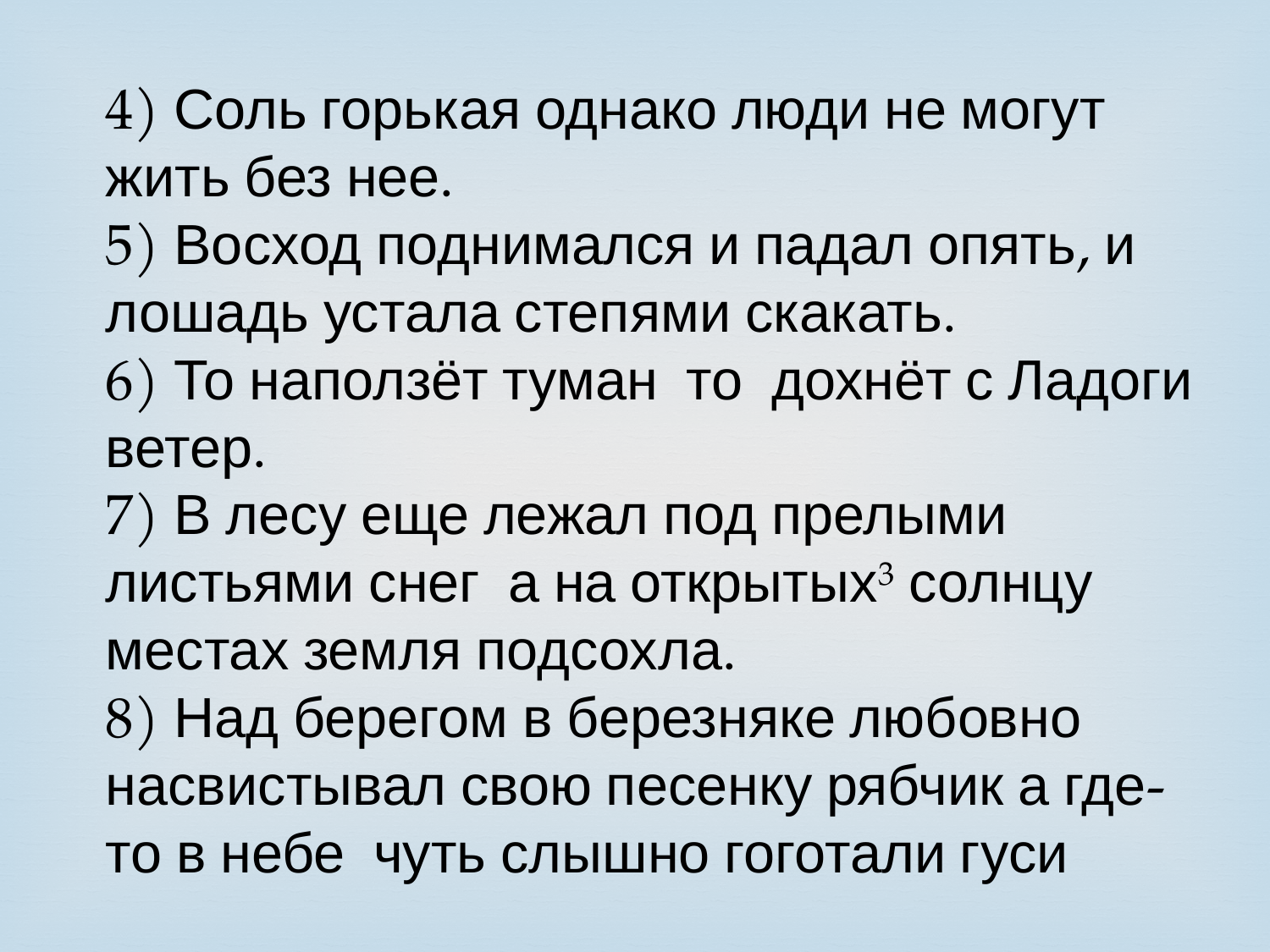

4) Соль горькая однако люди не могут жить без нее.
5) Восход поднимался и падал опять, и лошадь устала степями скакать.
6) То наползёт туман  то  дохнёт с Ладоги ветер.
7) В лесу еще лежал под прелыми листьями снег  а на открытых3 солнцу местах земля подсохла.
8) Над берегом в березняке любовно насвистывал свою песенку рябчик а где-то в небе  чуть слышно гоготали гуси